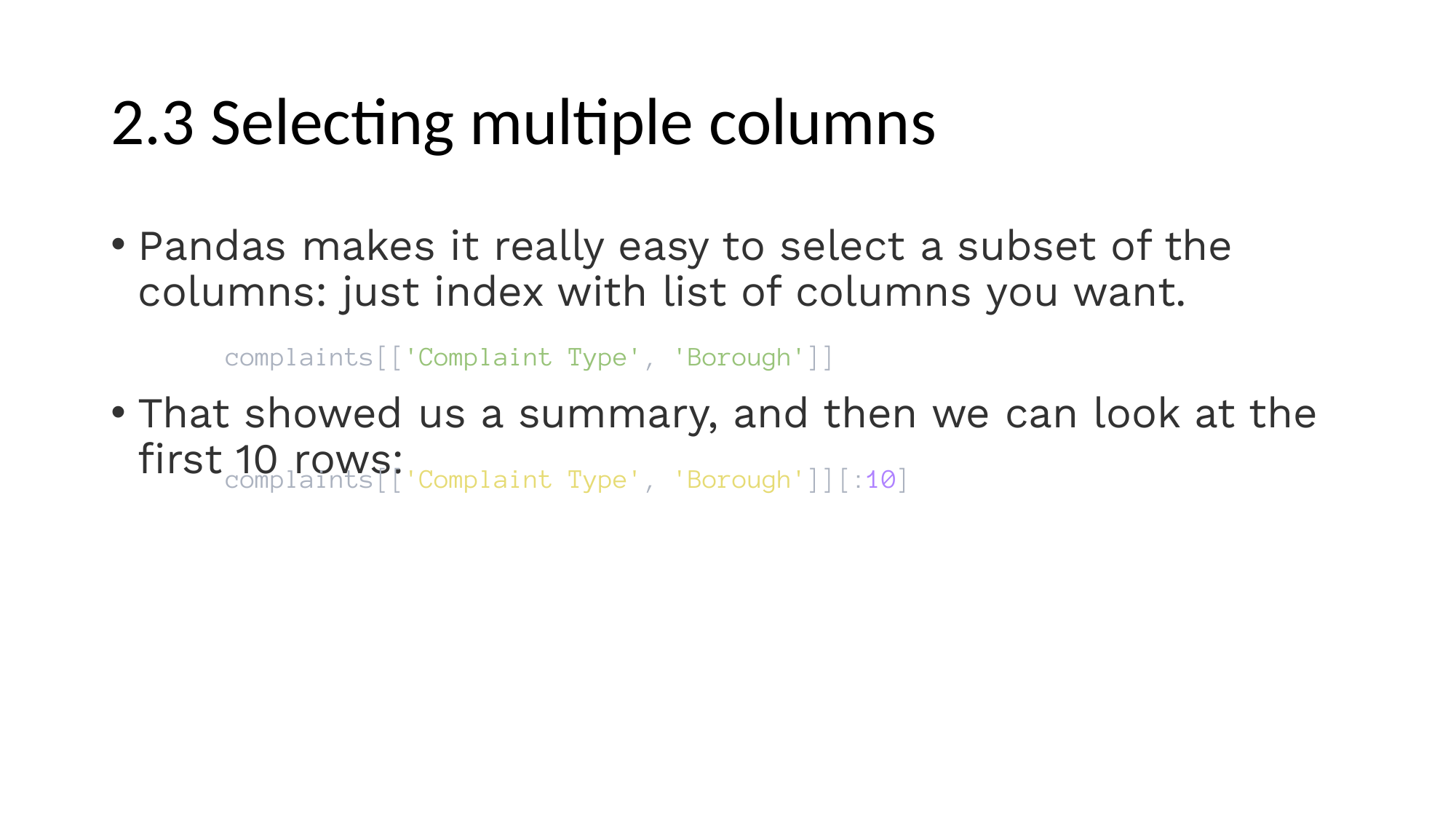

# 2.3 Selecting multiple columns
Pandas makes it really easy to select a subset of the columns: just index with list of columns you want.

That showed us a summary, and then we can look at the first 10 rows:

complaints[['Complaint Type', 'Borough']]
complaints[['Complaint Type', 'Borough']][:10]